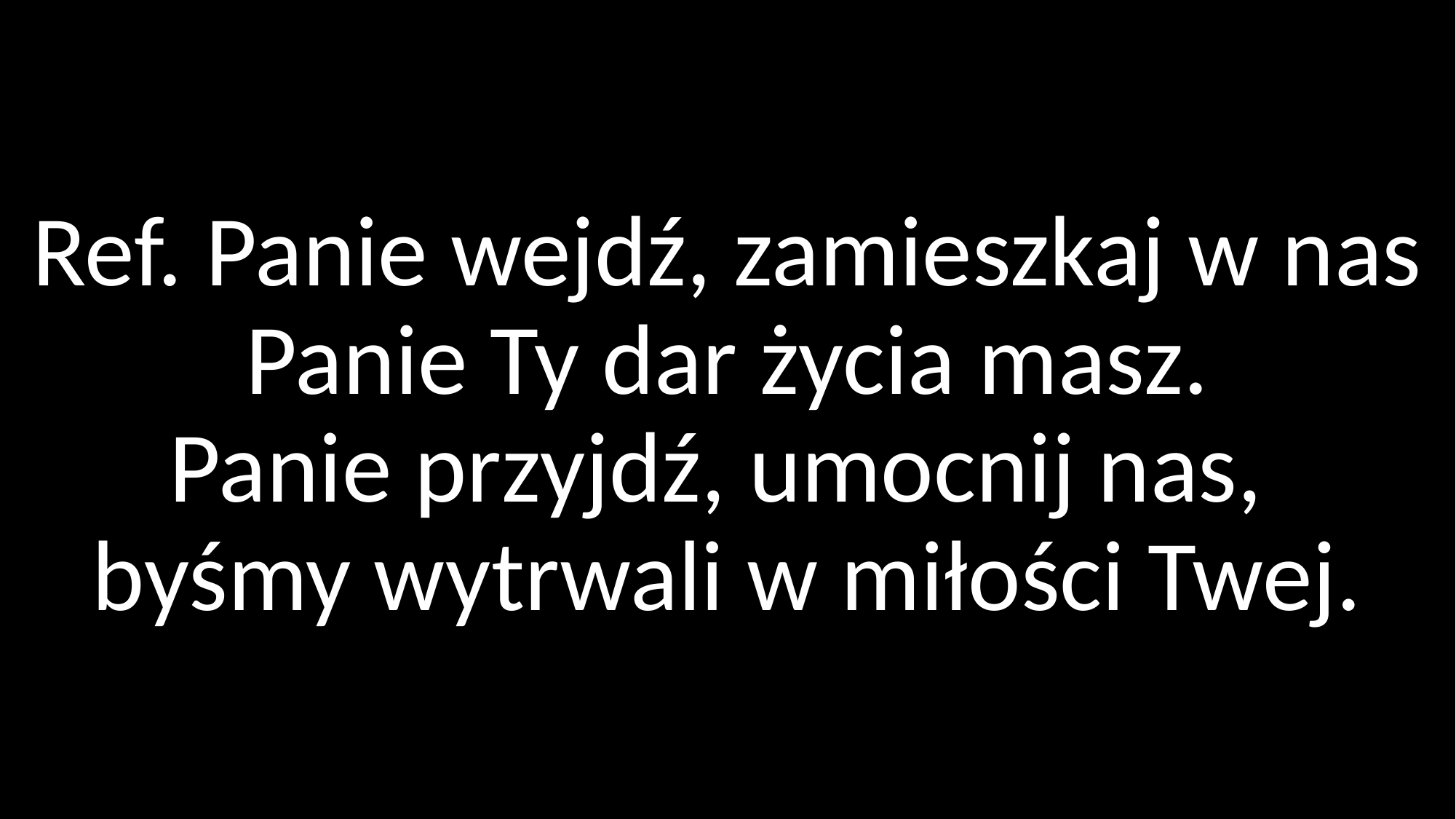

# Ref. Panie wejdź, zamieszkaj w nas Panie Ty dar życia masz. Panie przyjdź, umocnij nas, byśmy wytrwali w miłości Twej.